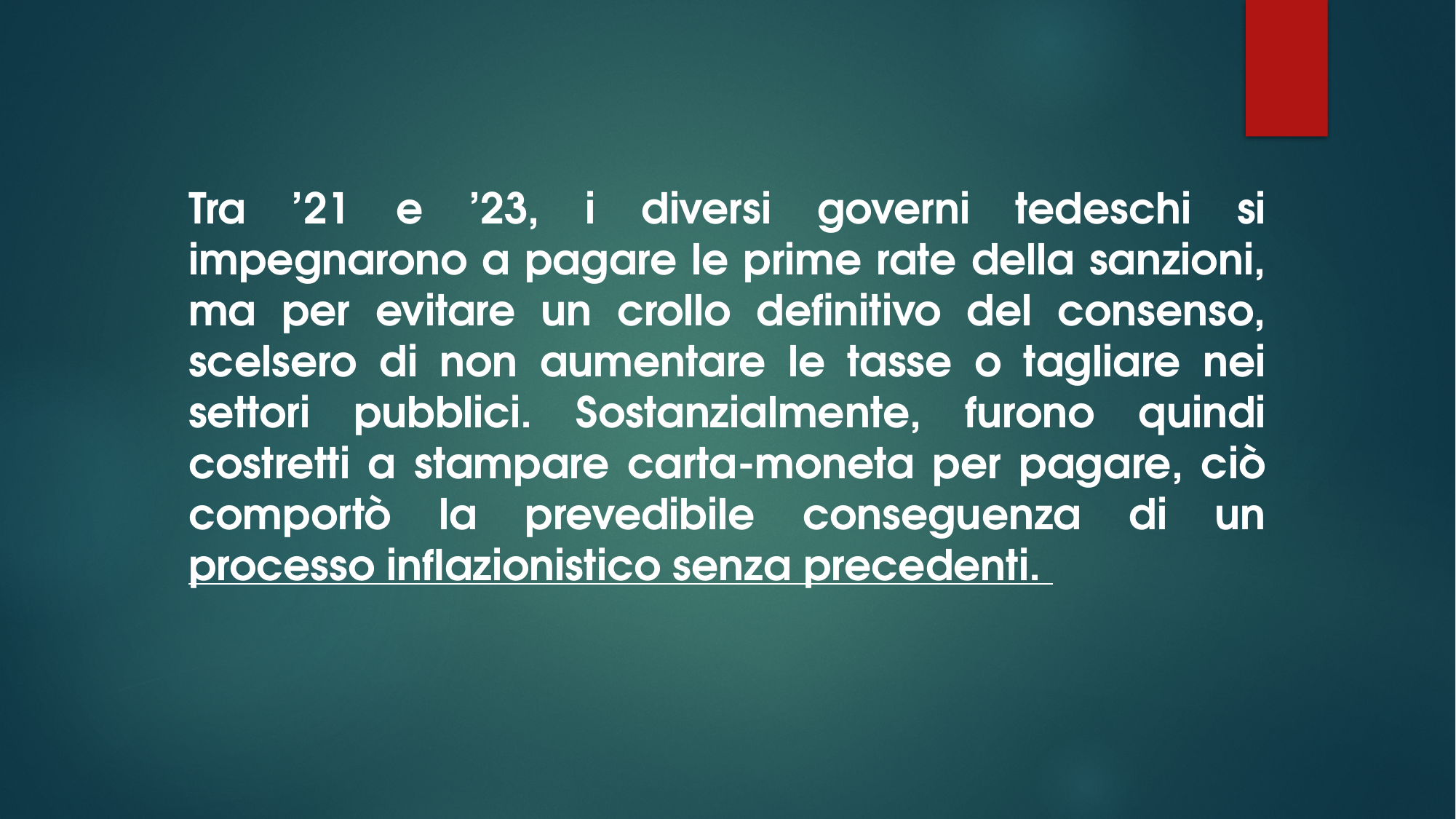

Tra ’21 e ’23, i diversi governi tedeschi si impegnarono a pagare le prime rate della sanzioni, ma per evitare un crollo definitivo del consenso, scelsero di non aumentare le tasse o tagliare nei settori pubblici. Sostanzialmente, furono quindi costretti a stampare carta-moneta per pagare, ciò comportò la prevedibile conseguenza di un processo inflazionistico senza precedenti.